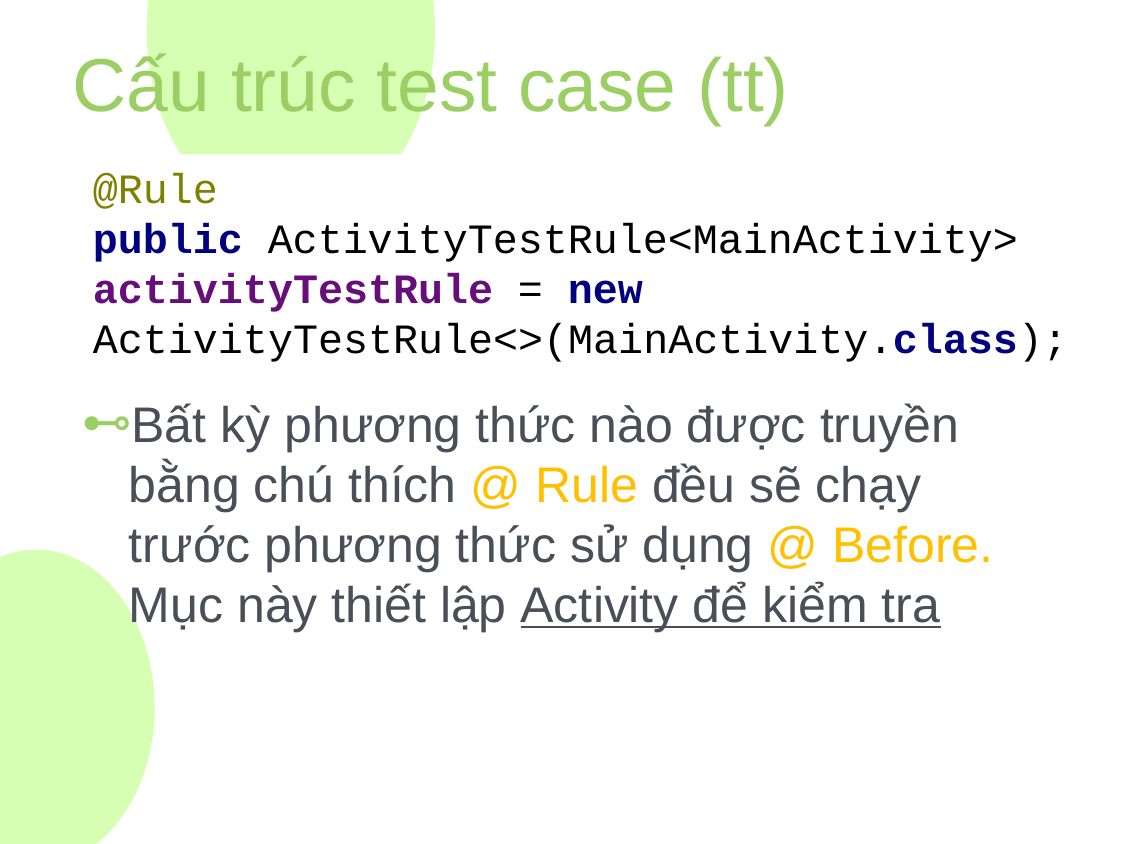

# Cấu trúc test case (tt)
@Rule
public ActivityTestRule<MainActivity> activityTestRule = new ActivityTestRule<>(MainActivity.class);

Bất kỳ phương thức nào được truyền bằng chú thích @ Rule đều sẽ chạy trước phương thức sử dụng @ Before. Mục này thiết lập Activity để kiểm tra